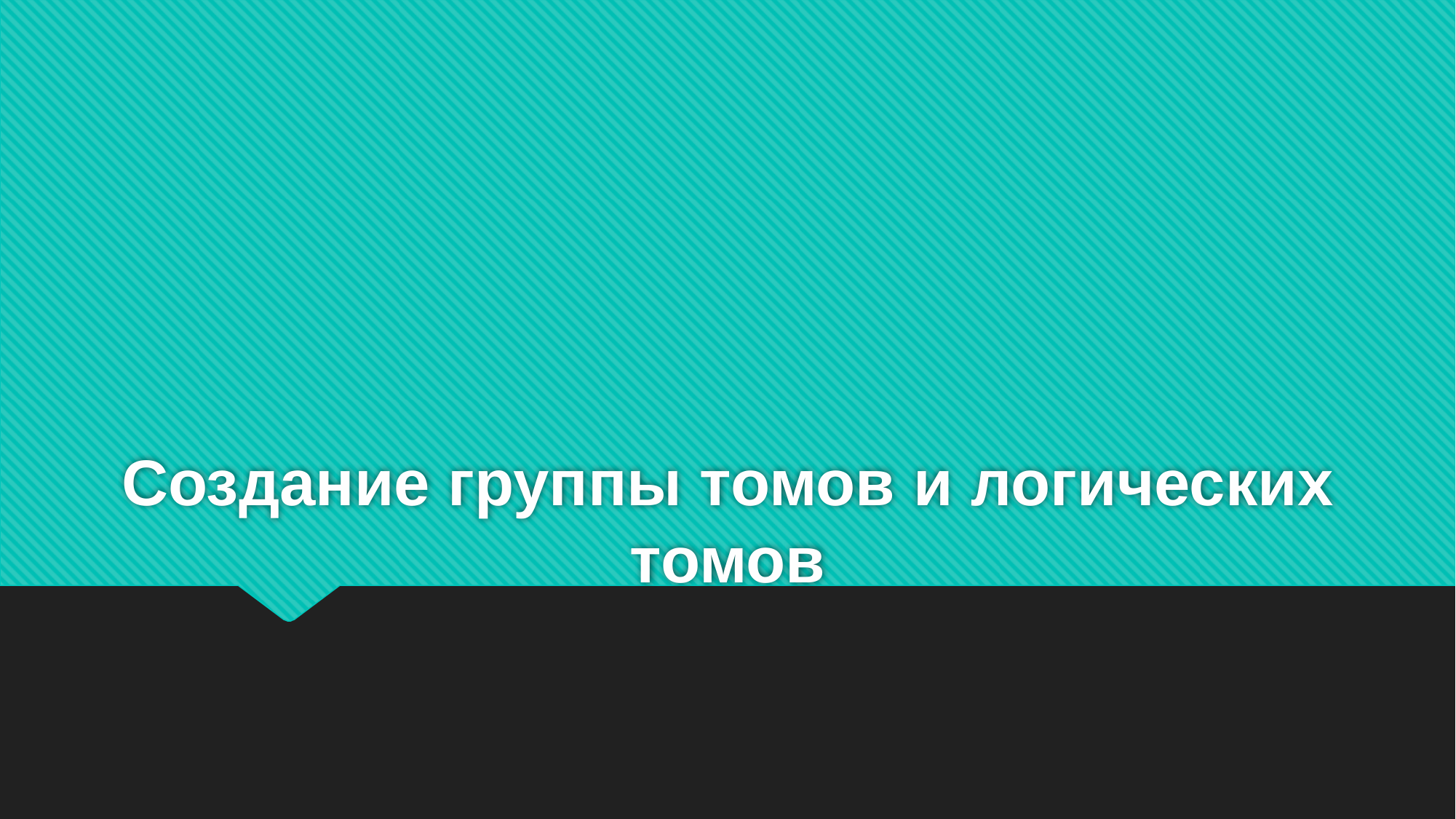

# Создание группы томов и логических томов